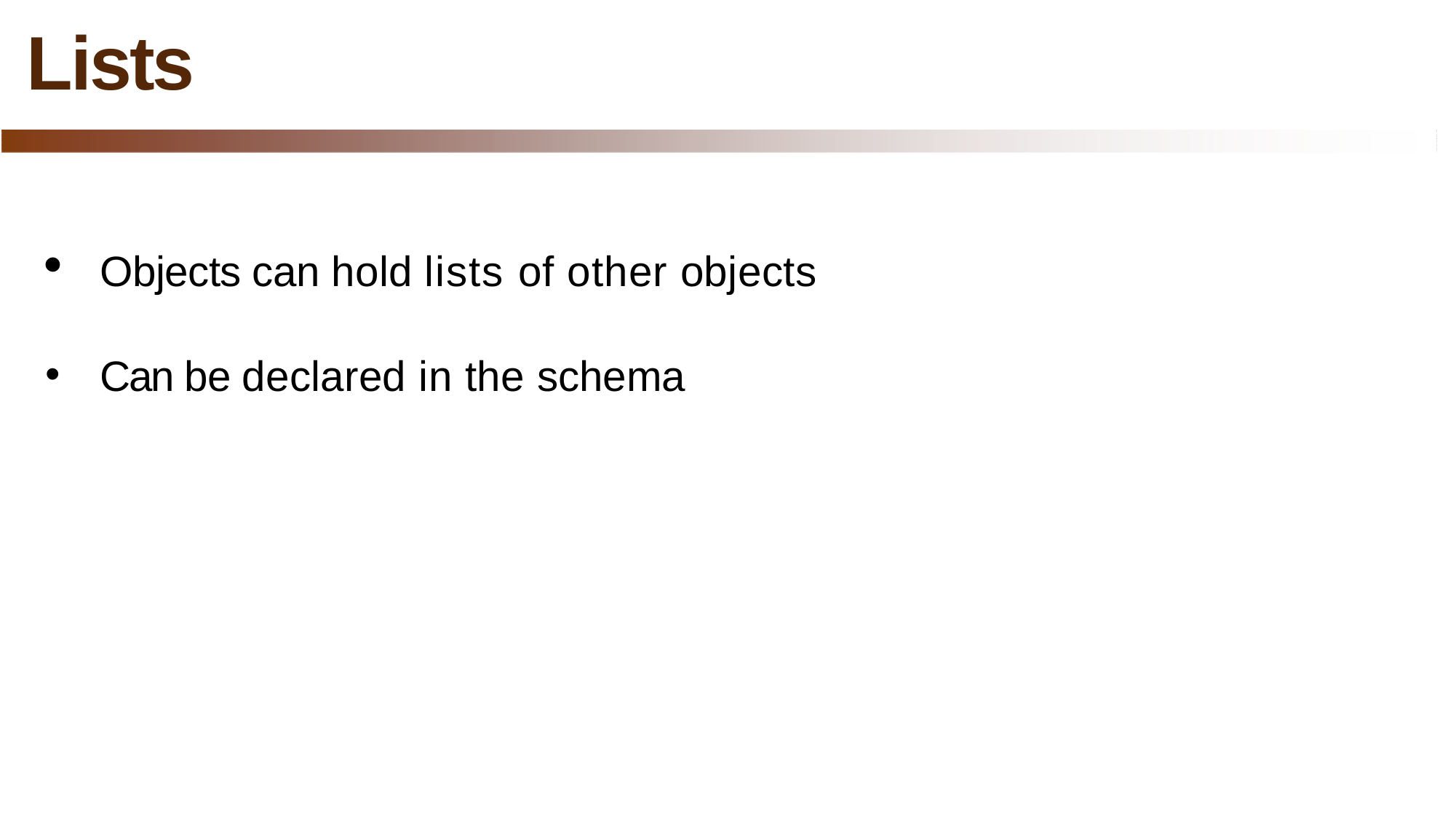

# Lists

Objects can hold lists of other objects

Can be declared in the schema